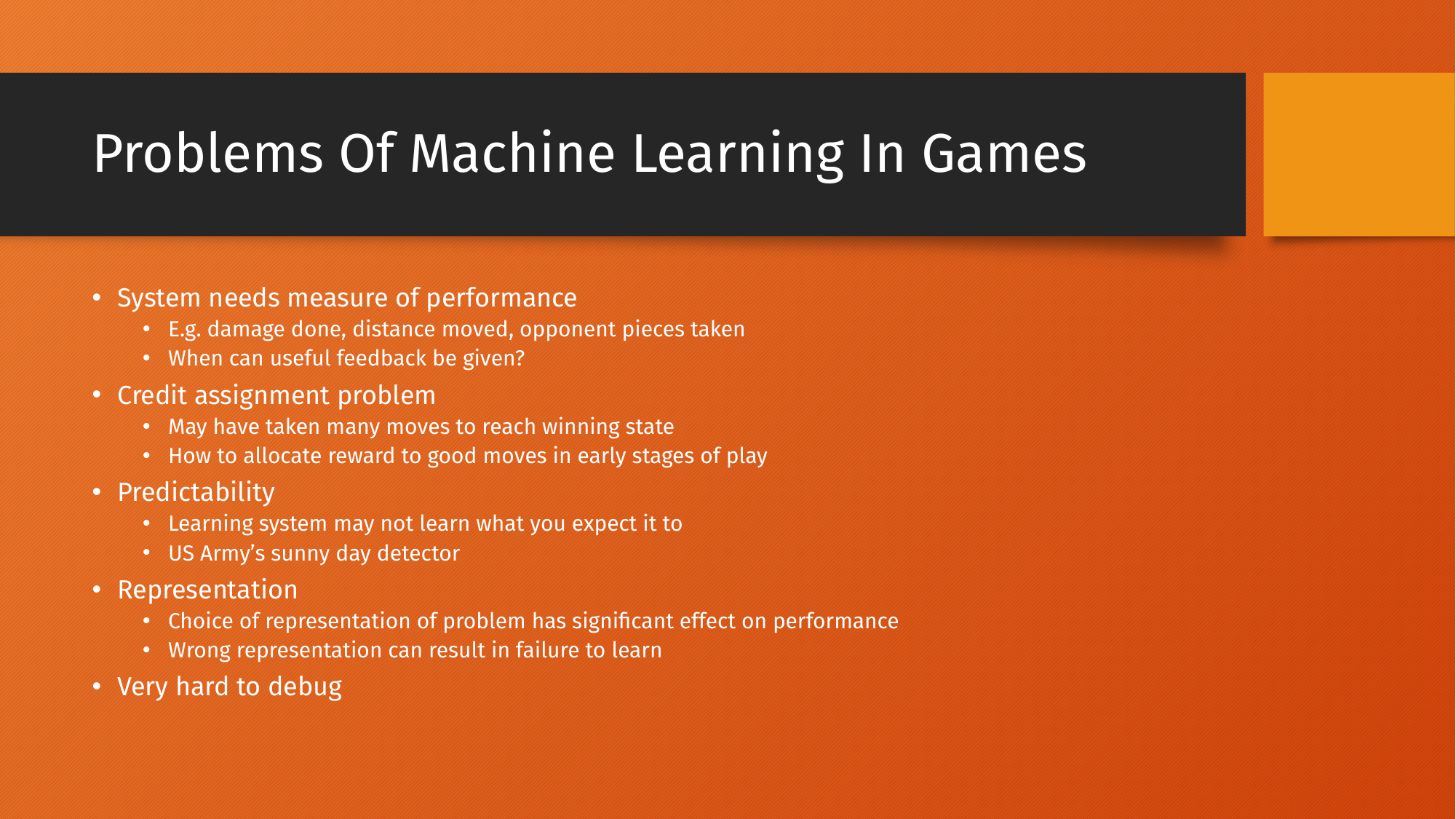

# Problems Of Machine Learning In Games
System needs measure of performance
E.g. damage done, distance moved, opponent pieces taken
When can useful feedback be given?
Credit assignment problem
May have taken many moves to reach winning state
How to allocate reward to good moves in early stages of play
Predictability
Learning system may not learn what you expect it to
US Army’s sunny day detector
Representation
Choice of representation of problem has significant effect on performance
Wrong representation can result in failure to learn
Very hard to debug